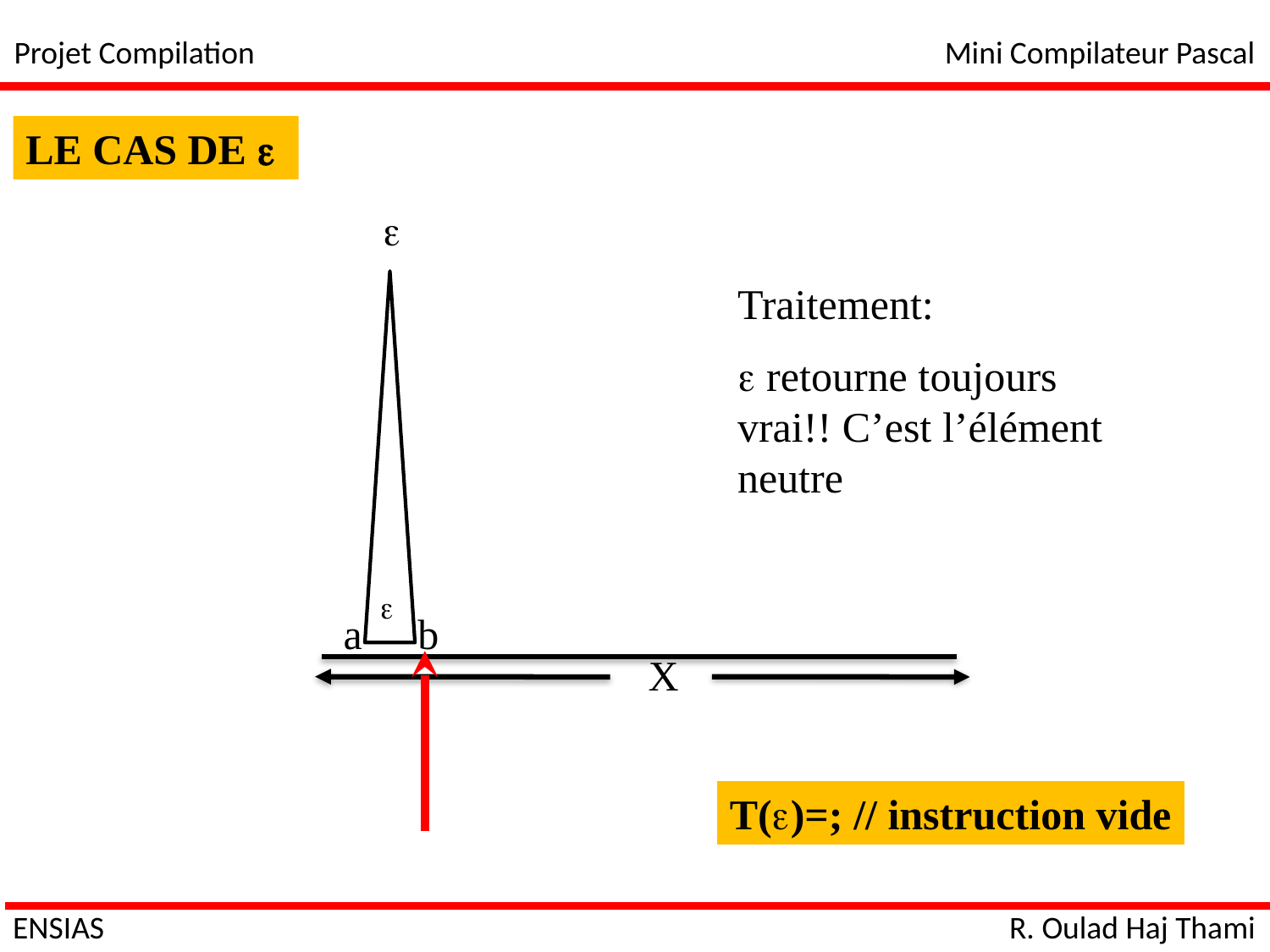

Projet Compilation
Mini Compilateur Pascal
LE CAS DE ε
ε

Traitement:
ε retourne toujours vrai!! C’est l’élément neutre
ε
a
b
X
T(ε)=; // instruction vide
ENSIAS
R. Oulad Haj Thami